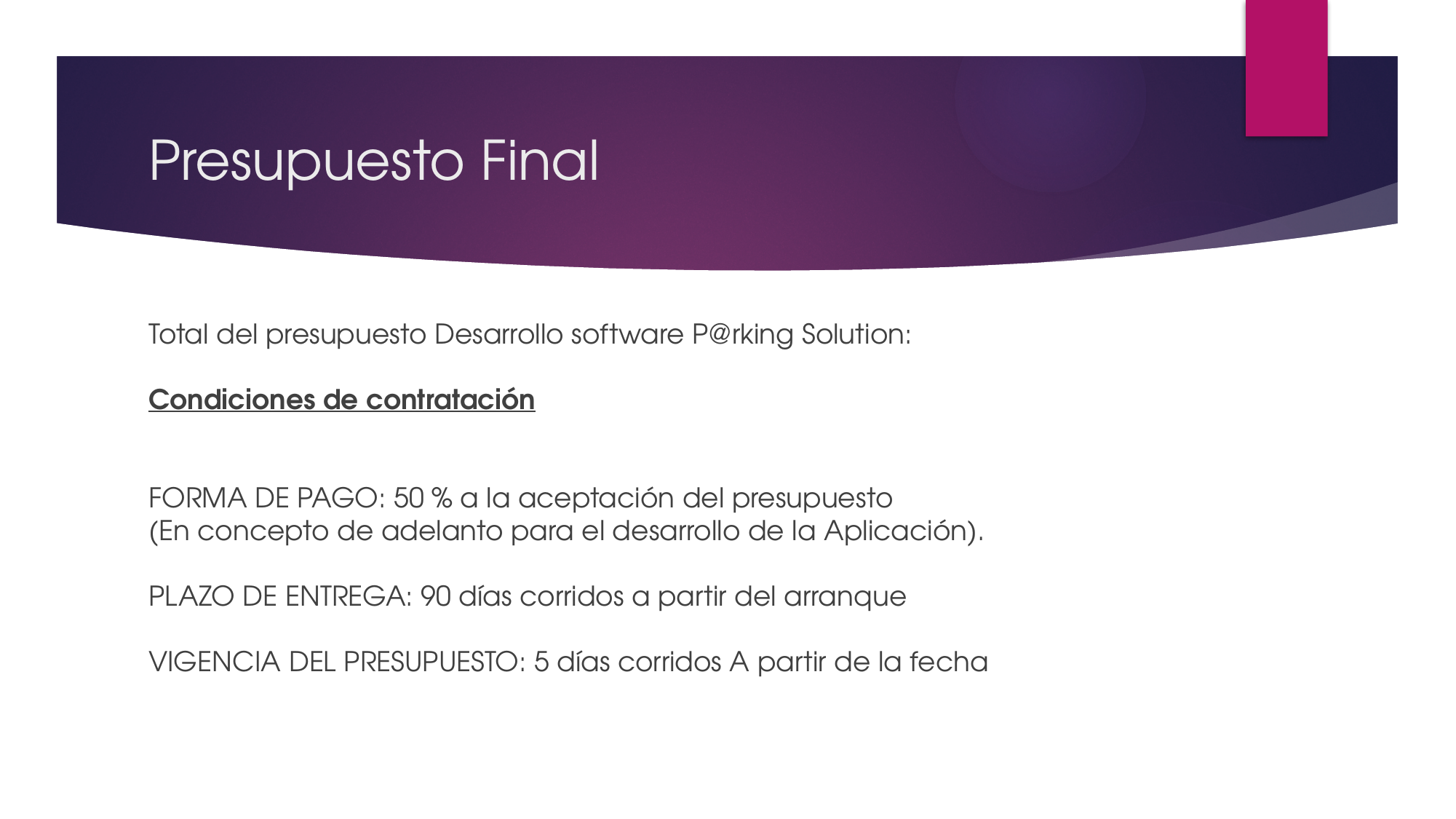

# Presupuesto Final
Total del presupuesto Desarrollo software P@rking Solution:

Condiciones de contratación

FORMA DE PAGO: 50 % a la aceptación del presupuesto
(En concepto de adelanto para el desarrollo de la Aplicación).

PLAZO DE ENTREGA: 90 días corridos a partir del arranque

VIGENCIA DEL PRESUPUESTO: 5 días corridos A partir de la fecha